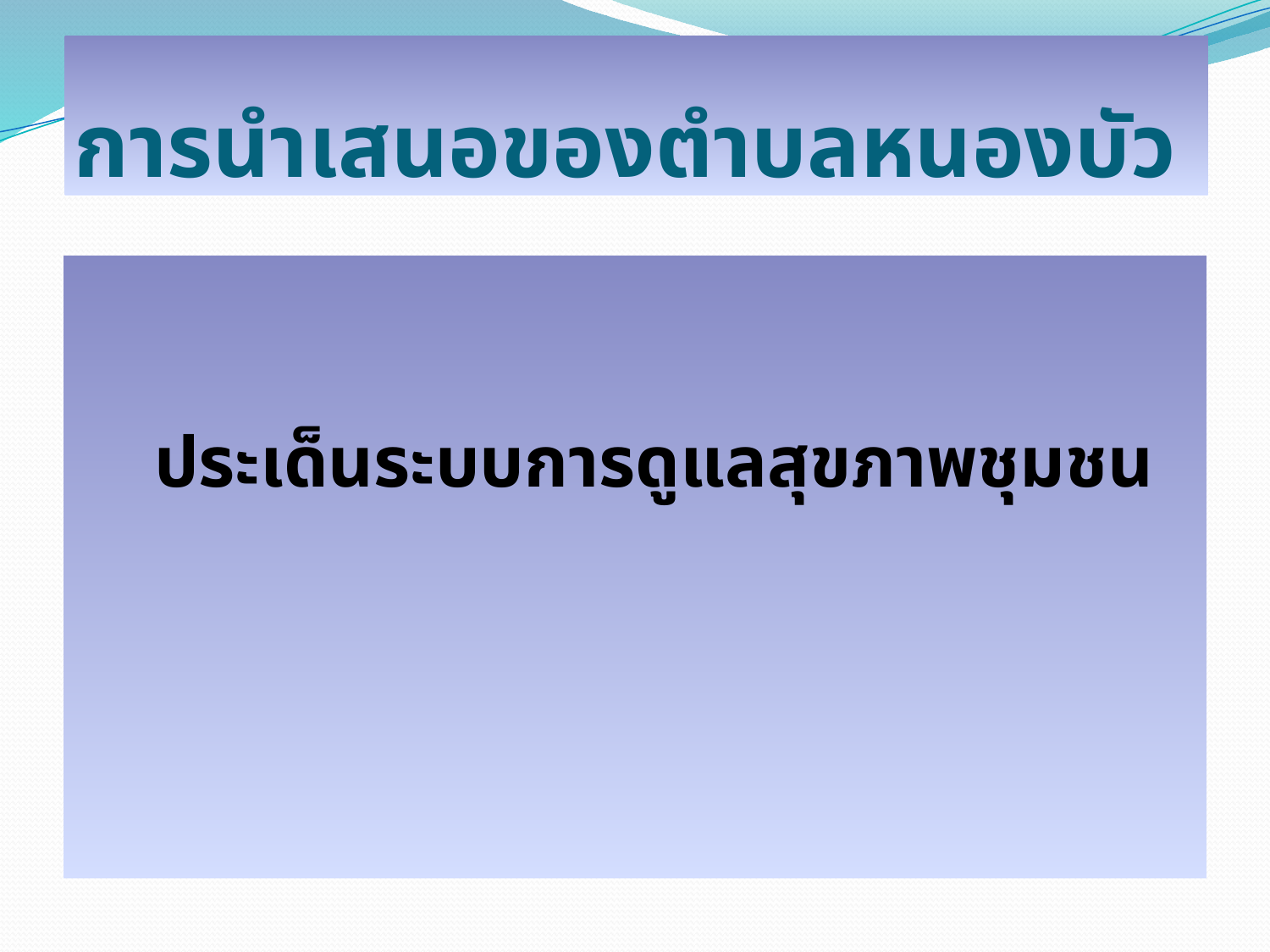

# การนำเสนอของตำบลหนองบัว

ประเด็นระบบการดูแลสุขภาพชุมชน